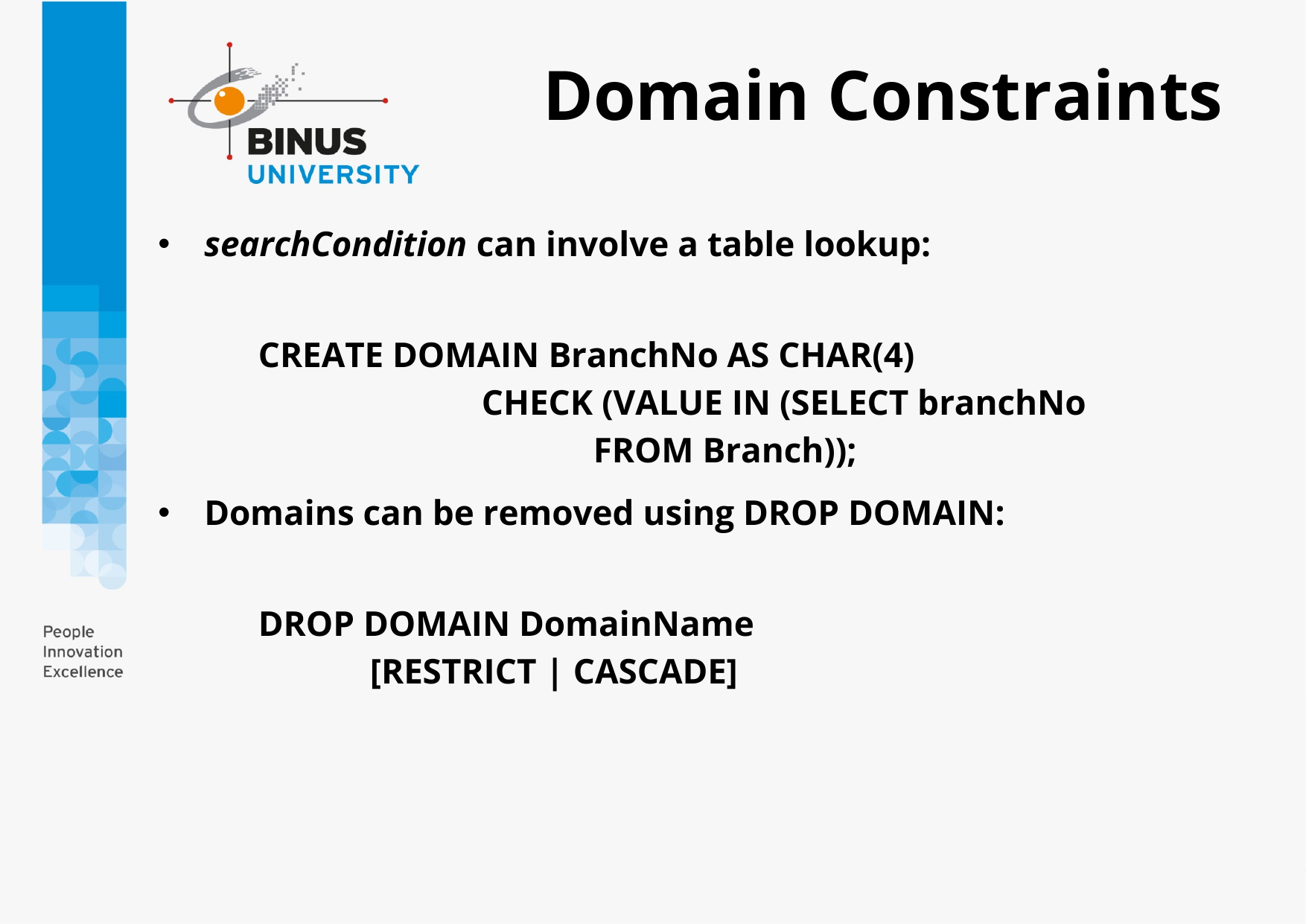

Domain Constraints
searchCondition can involve a table lookup:

	CREATE DOMAIN BranchNo AS CHAR(4)
	 		CHECK (VALUE IN (SELECT branchNo
				FROM Branch));

Domains can be removed using DROP DOMAIN:

	DROP DOMAIN DomainName
		[RESTRICT | CASCADE]